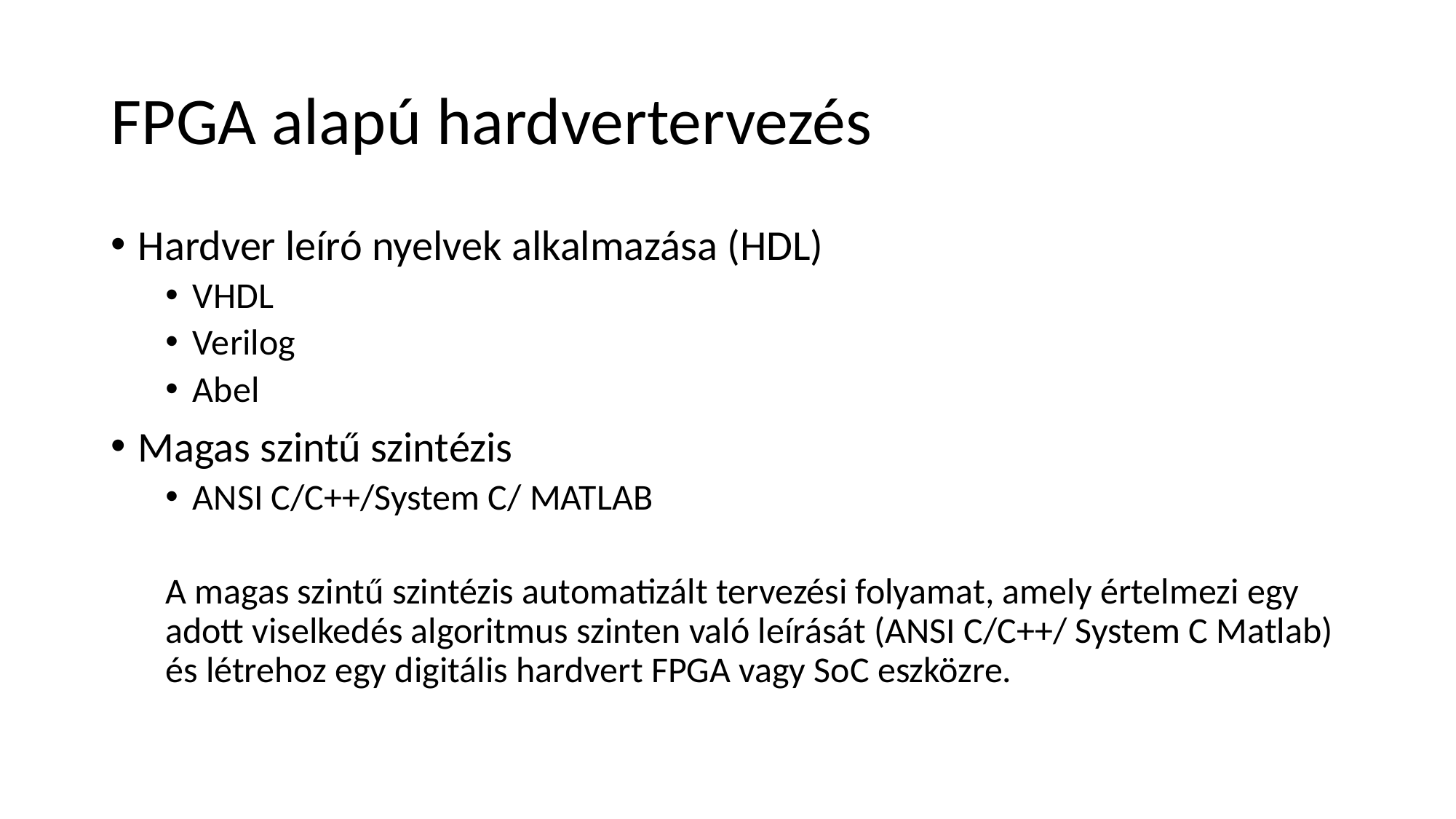

# FPGA alapú hardvertervezés
Hardver leíró nyelvek alkalmazása (HDL)
VHDL
Verilog
Abel
Magas szintű szintézis
ANSI C/C++/System C/ MATLAB

A magas szintű szintézis automatizált tervezési folyamat, amely értelmezi egy adott viselkedés algoritmus szinten való leírását (ANSI C/C++/ System C Matlab)  és létrehoz egy digitális hardvert FPGA vagy SoC eszközre.